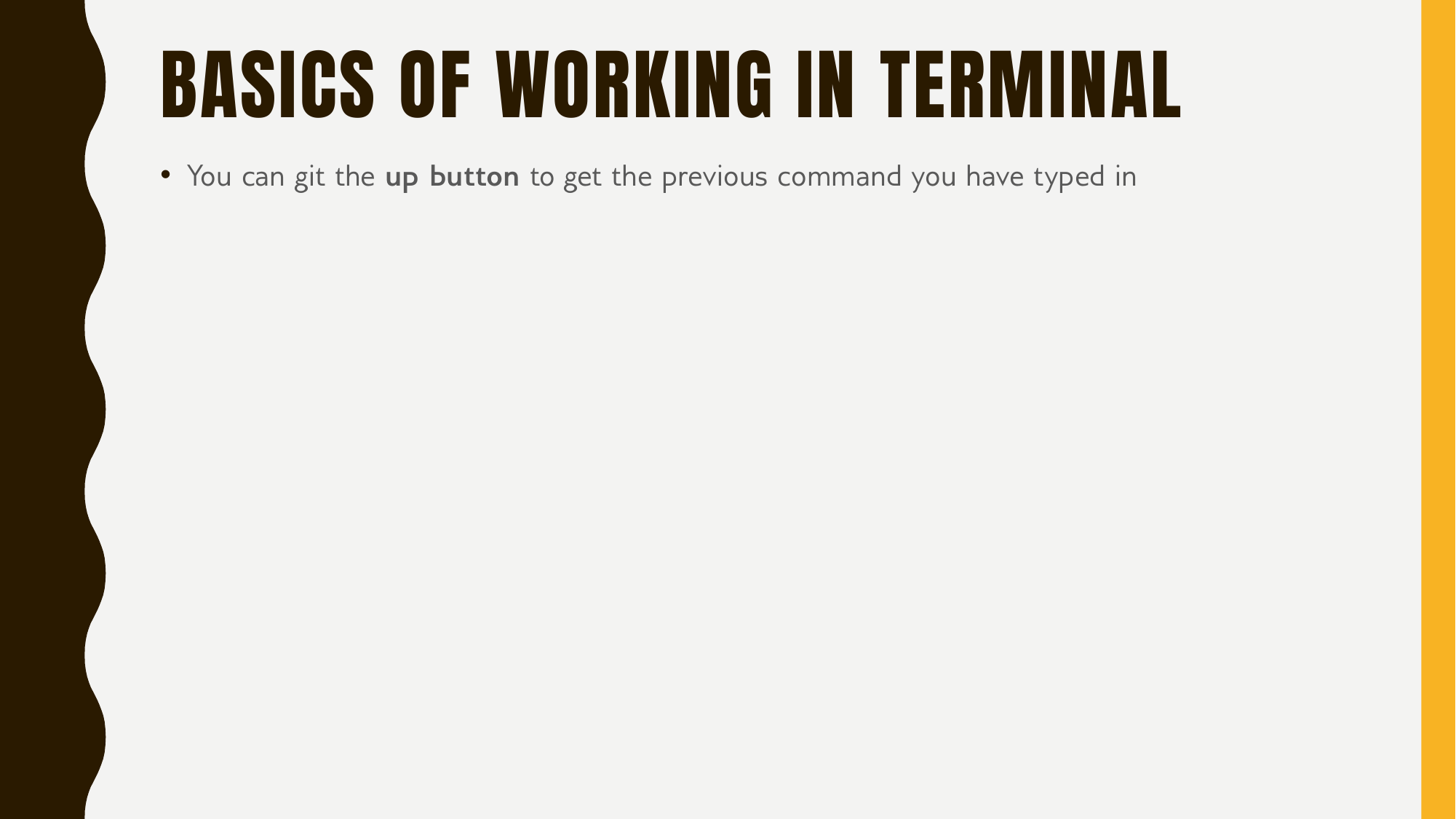

# Basics of working in terminal
You can git the up button to get the previous command you have typed in